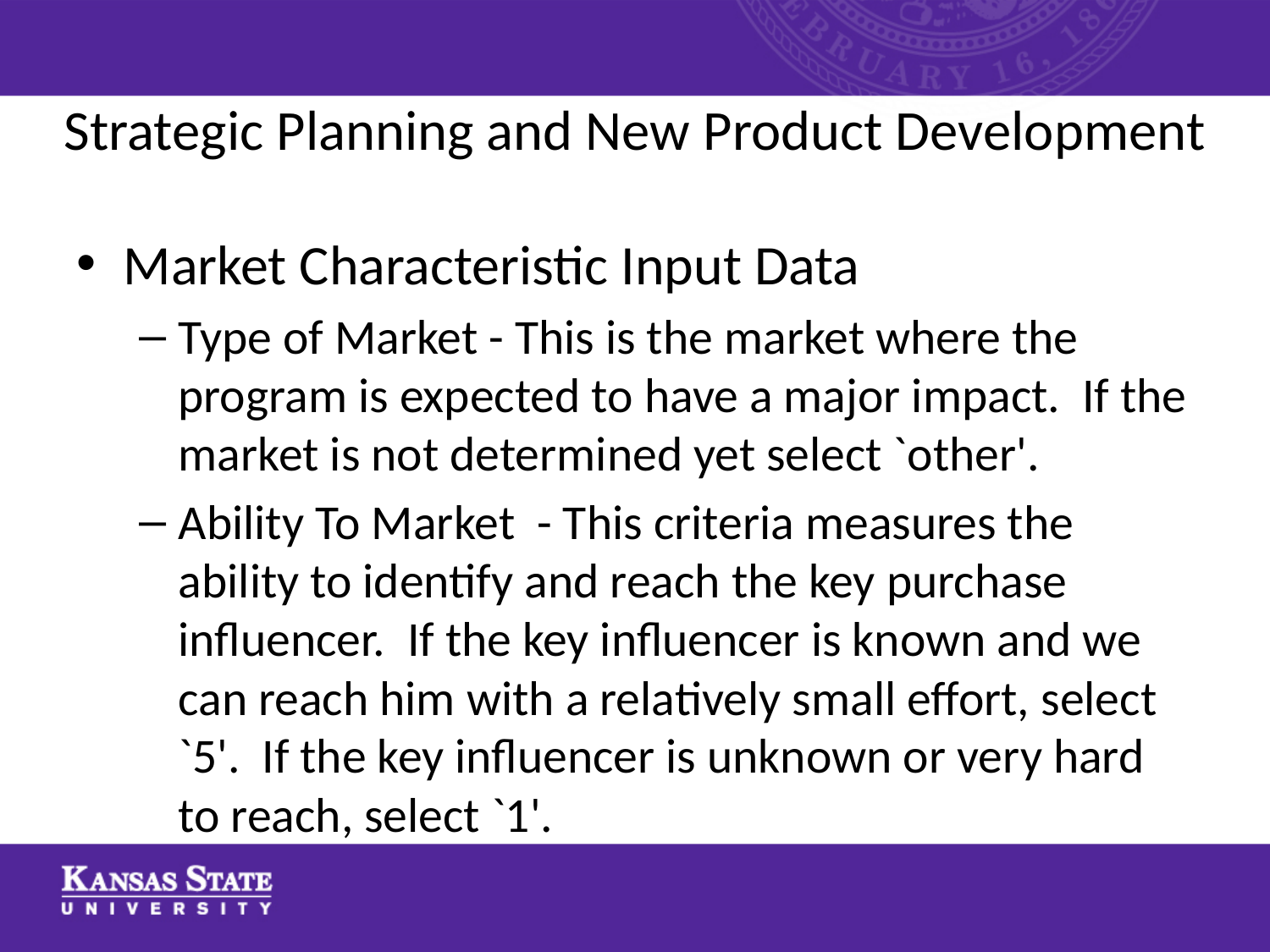

# Strategic Planning and New Product Development
Market Characteristic Input Data
Type of Market - This is the market where the program is expected to have a major impact.  If the market is not determined yet select `other'.
Ability To Market  - This criteria measures the ability to identify and reach the key purchase influencer.  If the key influencer is known and we can reach him with a relatively small effort, select `5'.  If the key influencer is unknown or very hard to reach, select `1'.